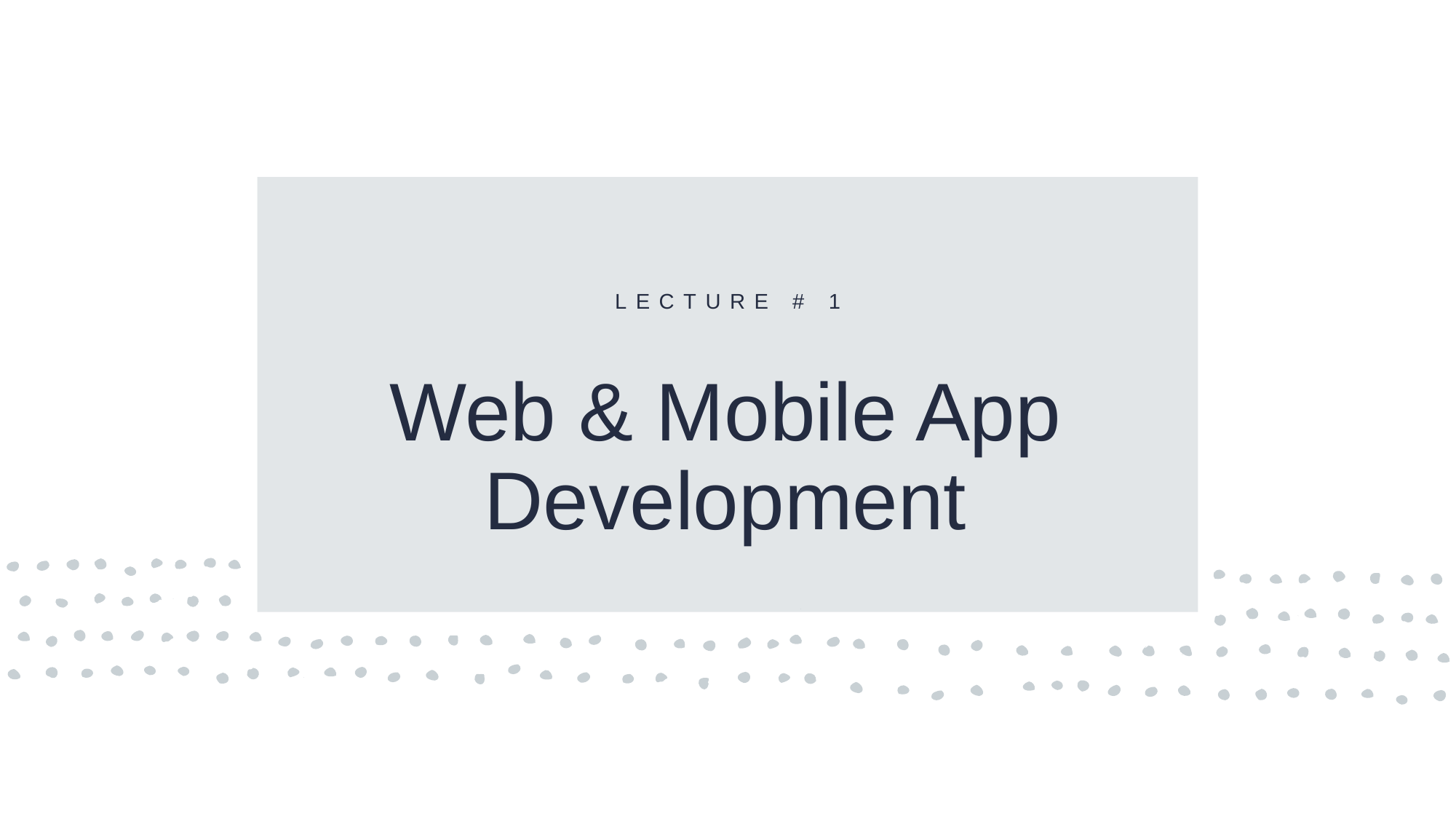

Lecture # 1
# Web & Mobile App Development